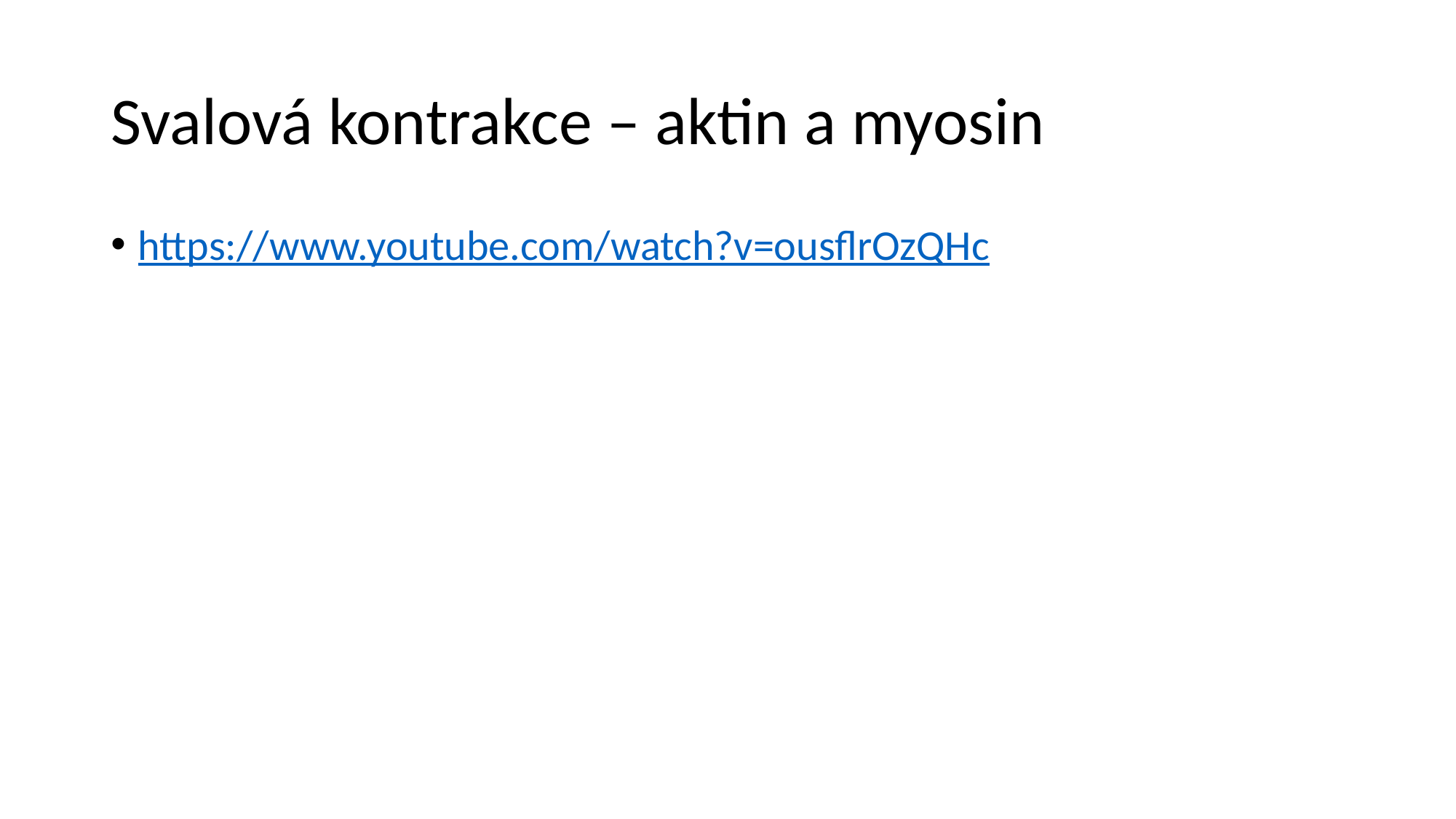

# Svalová kontrakce – aktin a myosin
https://www.youtube.com/watch?v=ousflrOzQHc